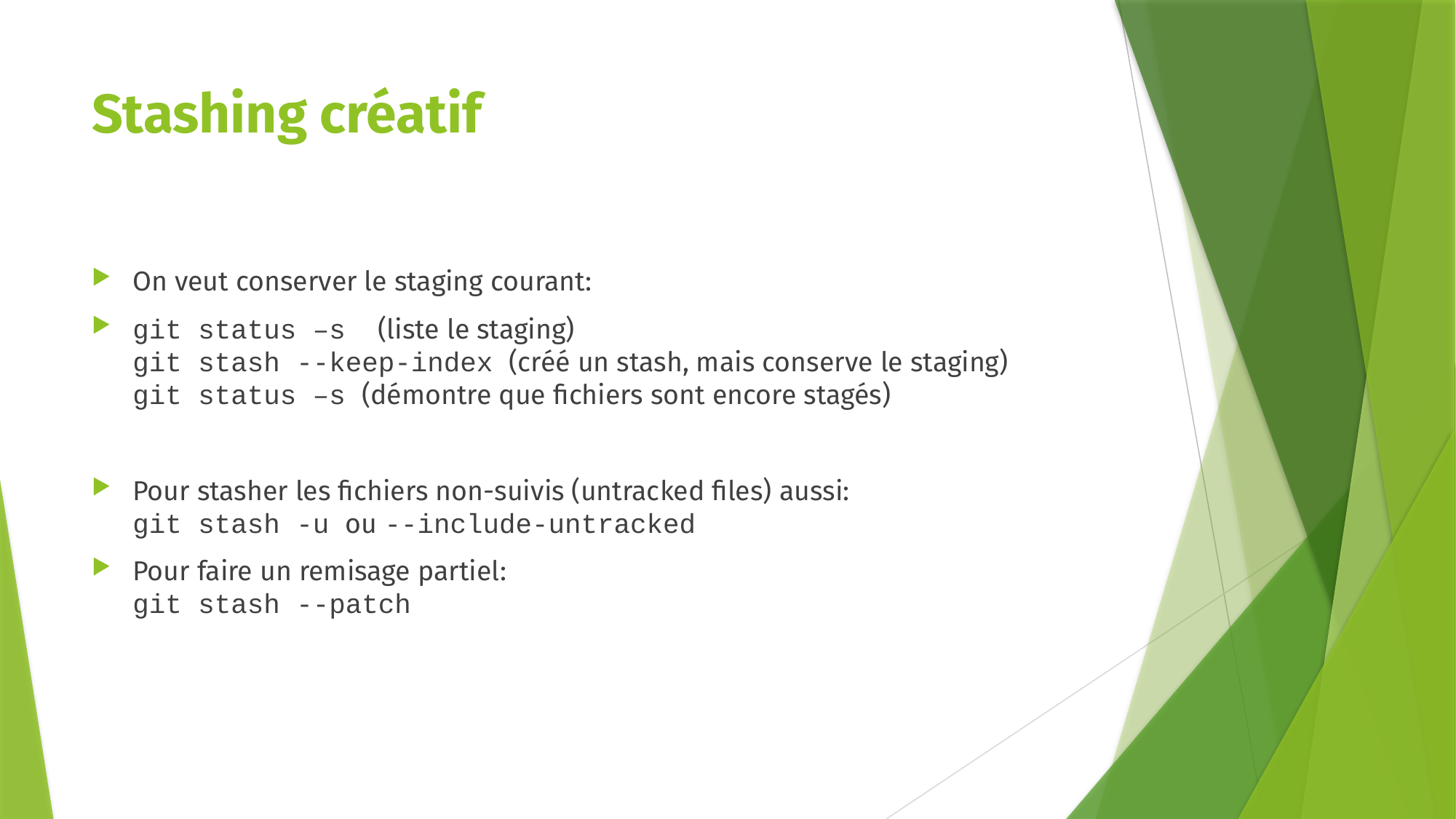

# Stashing créatif
On veut conserver le staging courant:
git status –s  (liste le staging)
git stash --keep-index (créé un stash, mais conserve le staging)
git status –s (démontre que fichiers sont encore stagés)

Pour stasher les fichiers non-suivis (untracked files) aussi:
git stash -u ou --include-untracked
Pour faire un remisage partiel:
git stash --patch